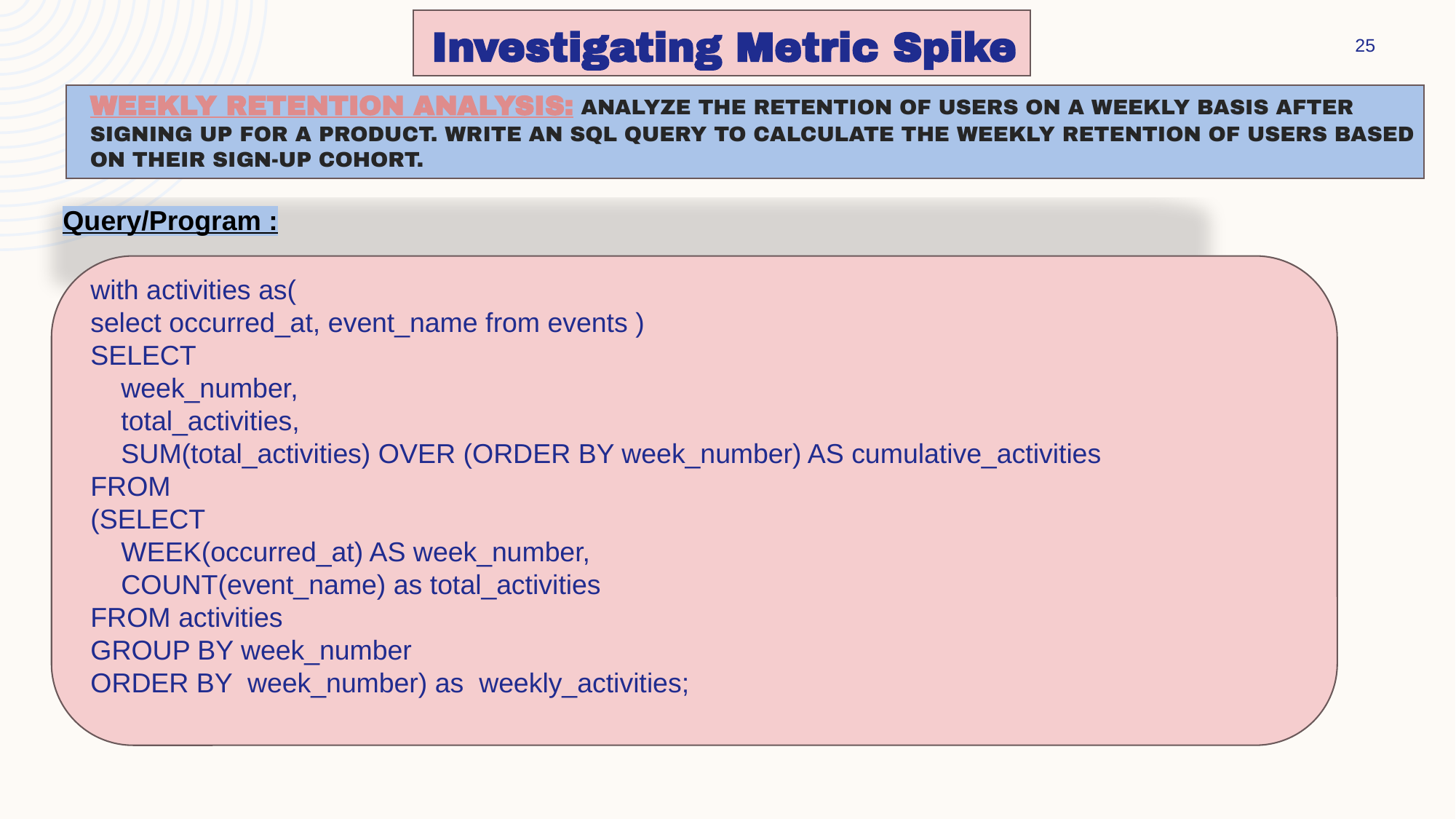

Investigating Metric Spike
25
# Weekly Retention Analysis: Analyze the retention of users on a weekly basis after signing up for a product. Write an SQL query to calculate the weekly retention of users based on their sign-up cohort.

Query/Program :

with activities as(
select occurred_at, event_name from events )
SELECT
    week_number,
    total_activities,
    SUM(total_activities) OVER (ORDER BY week_number) AS cumulative_activities
FROM
(SELECT
    WEEK(occurred_at) AS week_number,
    COUNT(event_name) as total_activities
FROM activities
GROUP BY week_number
ORDER BY  week_number) as  weekly_activities;